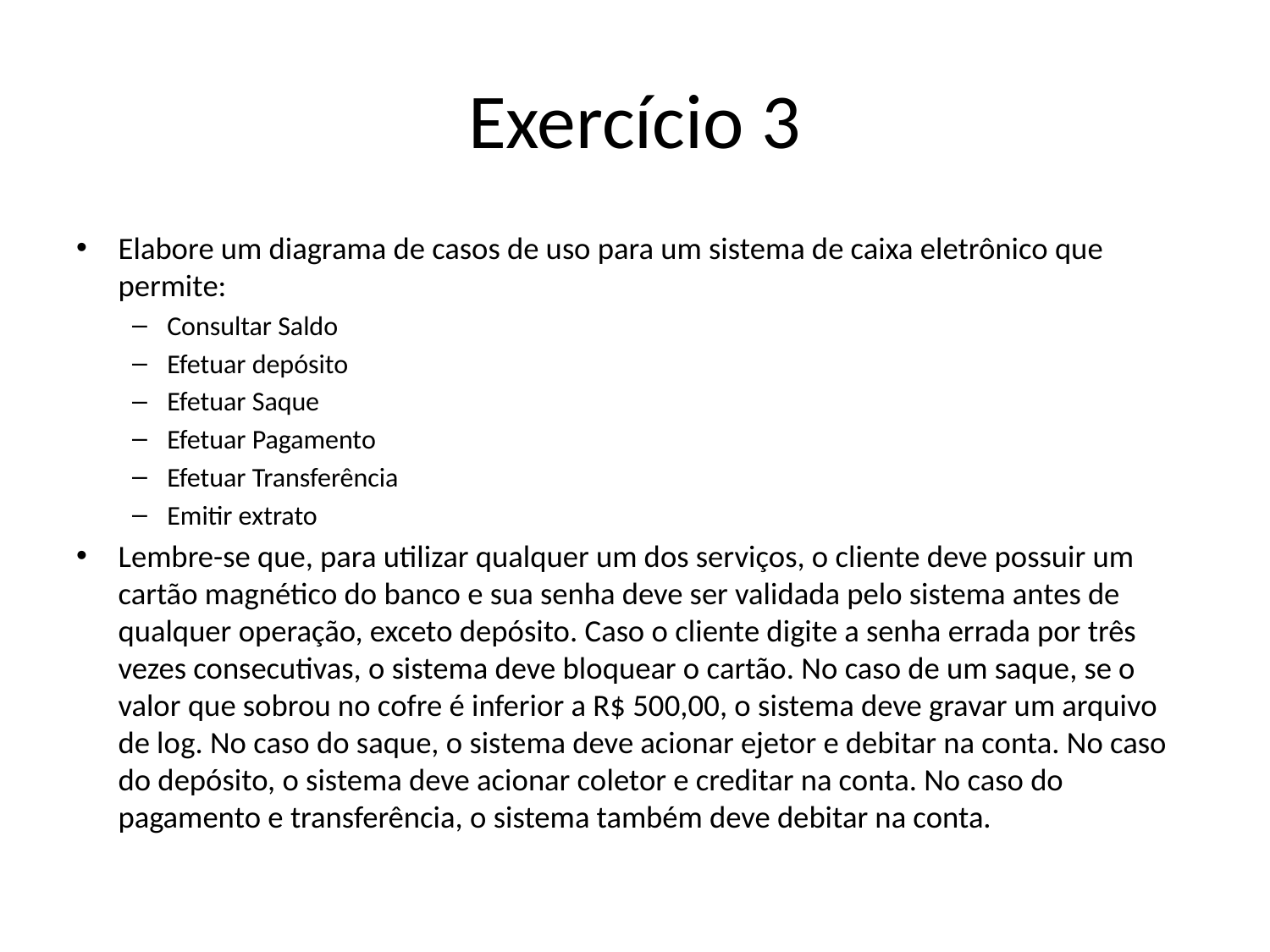

# Exercício 3
Elabore um diagrama de casos de uso para um sistema de caixa eletrônico que permite:
Consultar Saldo
Efetuar depósito
Efetuar Saque
Efetuar Pagamento
Efetuar Transferência
Emitir extrato
Lembre-se que, para utilizar qualquer um dos serviços, o cliente deve possuir um cartão magnético do banco e sua senha deve ser validada pelo sistema antes de qualquer operação, exceto depósito. Caso o cliente digite a senha errada por três vezes consecutivas, o sistema deve bloquear o cartão. No caso de um saque, se o valor que sobrou no cofre é inferior a R$ 500,00, o sistema deve gravar um arquivo de log. No caso do saque, o sistema deve acionar ejetor e debitar na conta. No caso do depósito, o sistema deve acionar coletor e creditar na conta. No caso do pagamento e transferência, o sistema também deve debitar na conta.